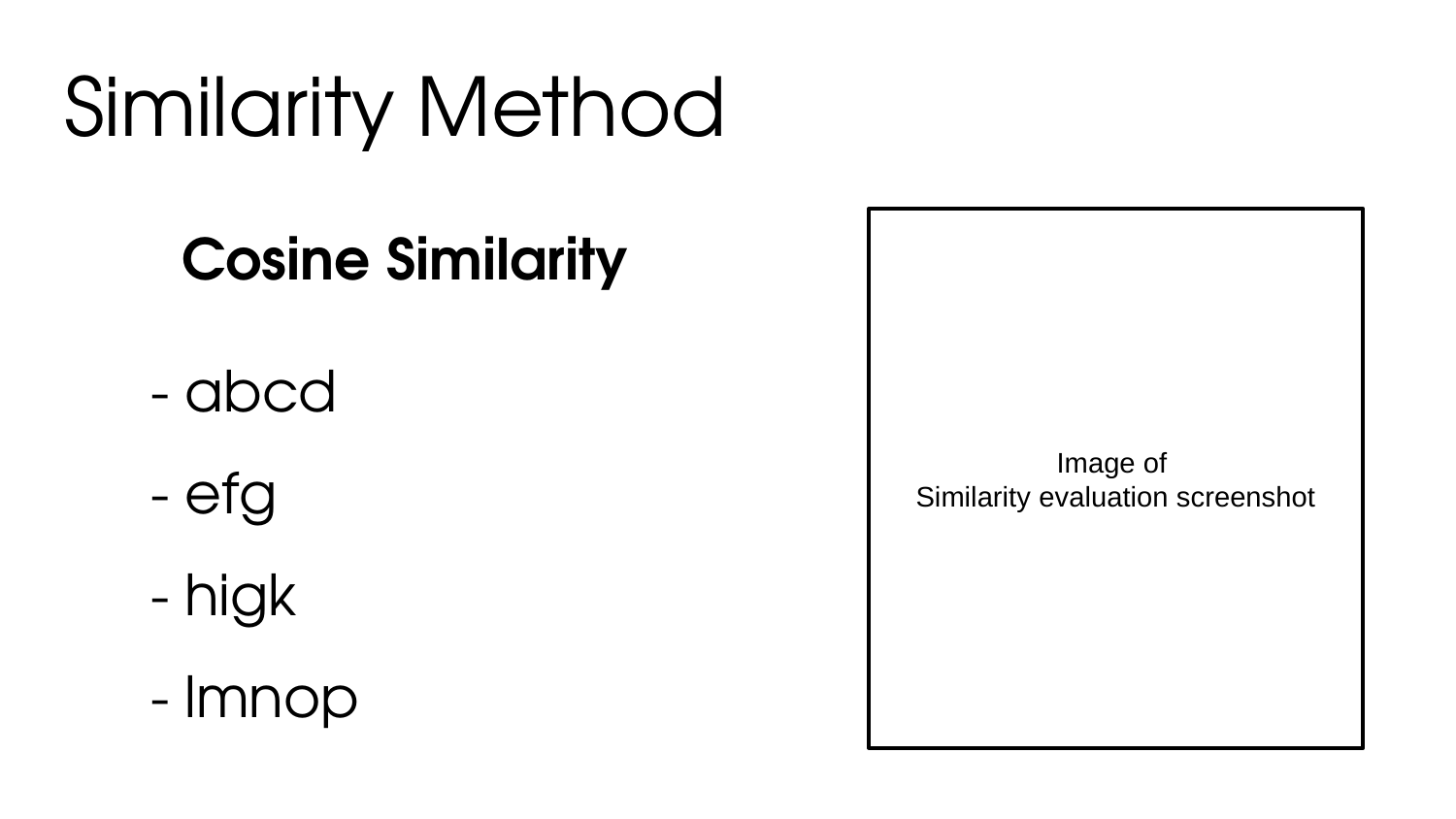

Similarity Method
Cosine Similarity
Image of
Similarity evaluation screenshot
- abcd
- efg
- higk
- lmnop